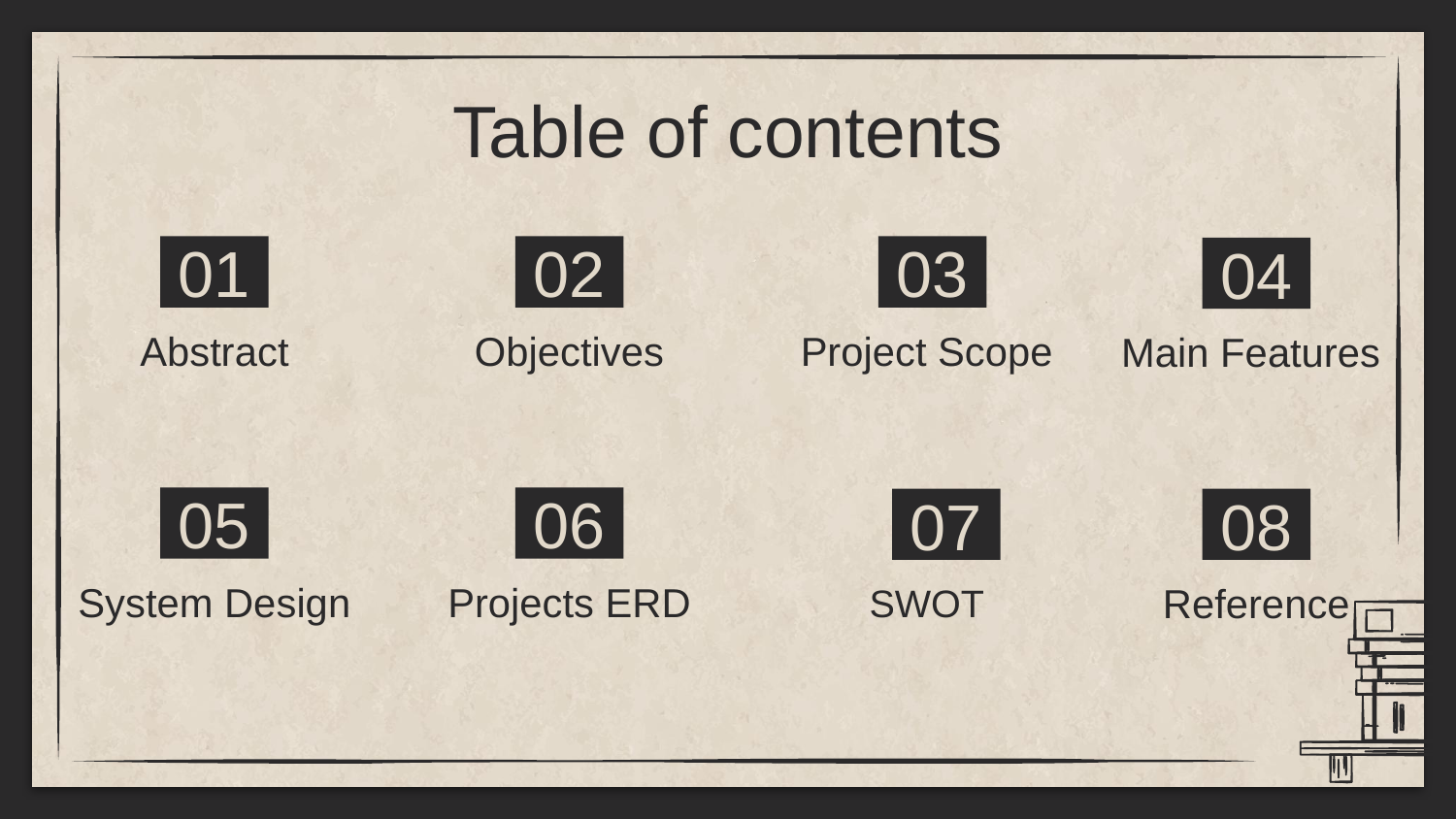

# Table of contents
01
02
03
04
Abstract
Objectives
Project Scope
Main Features
05
06
07
08
System Design
Projects ERD
SWOT
Reference